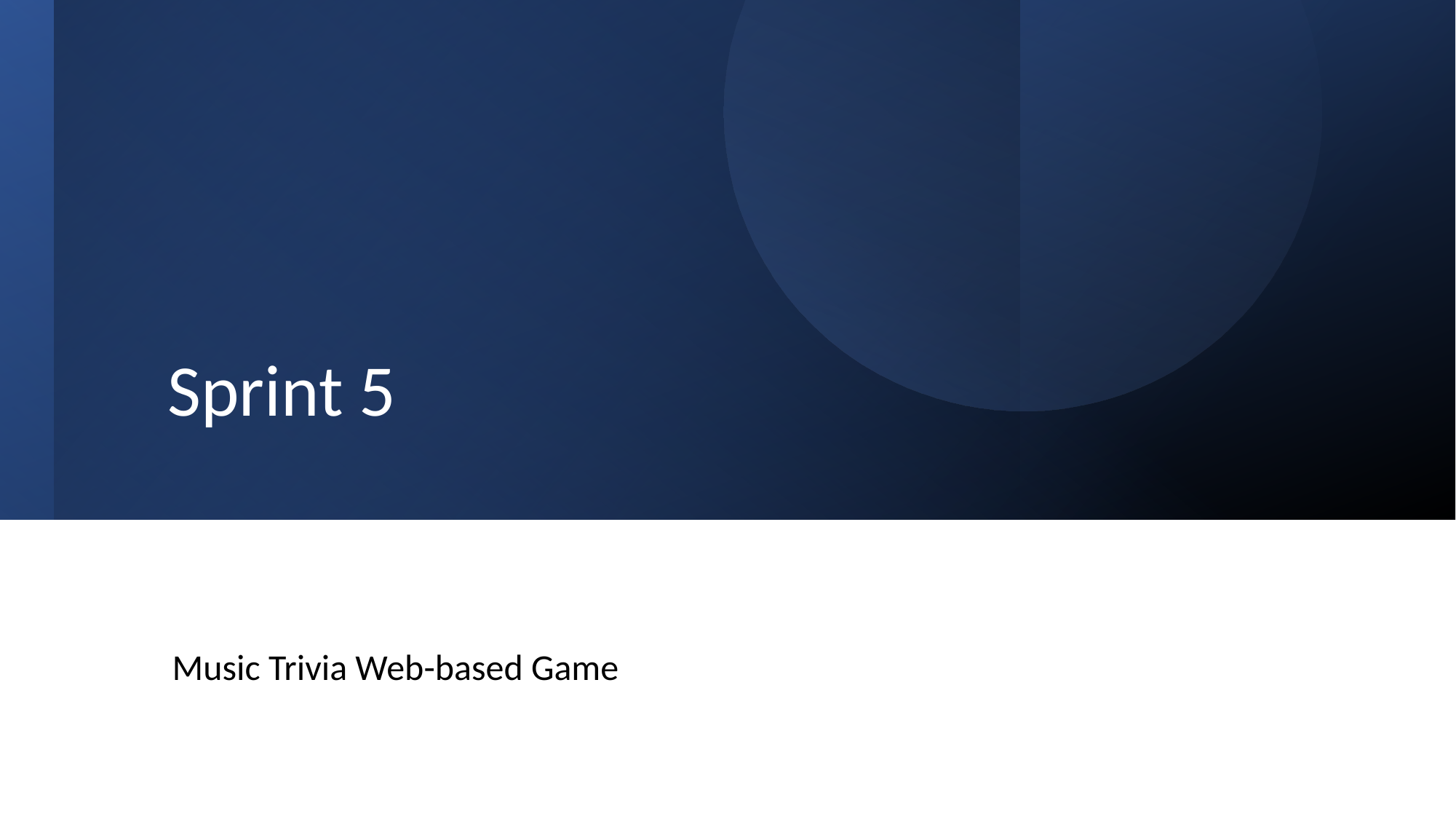

# Sprint 5
Music Trivia Web-based Game